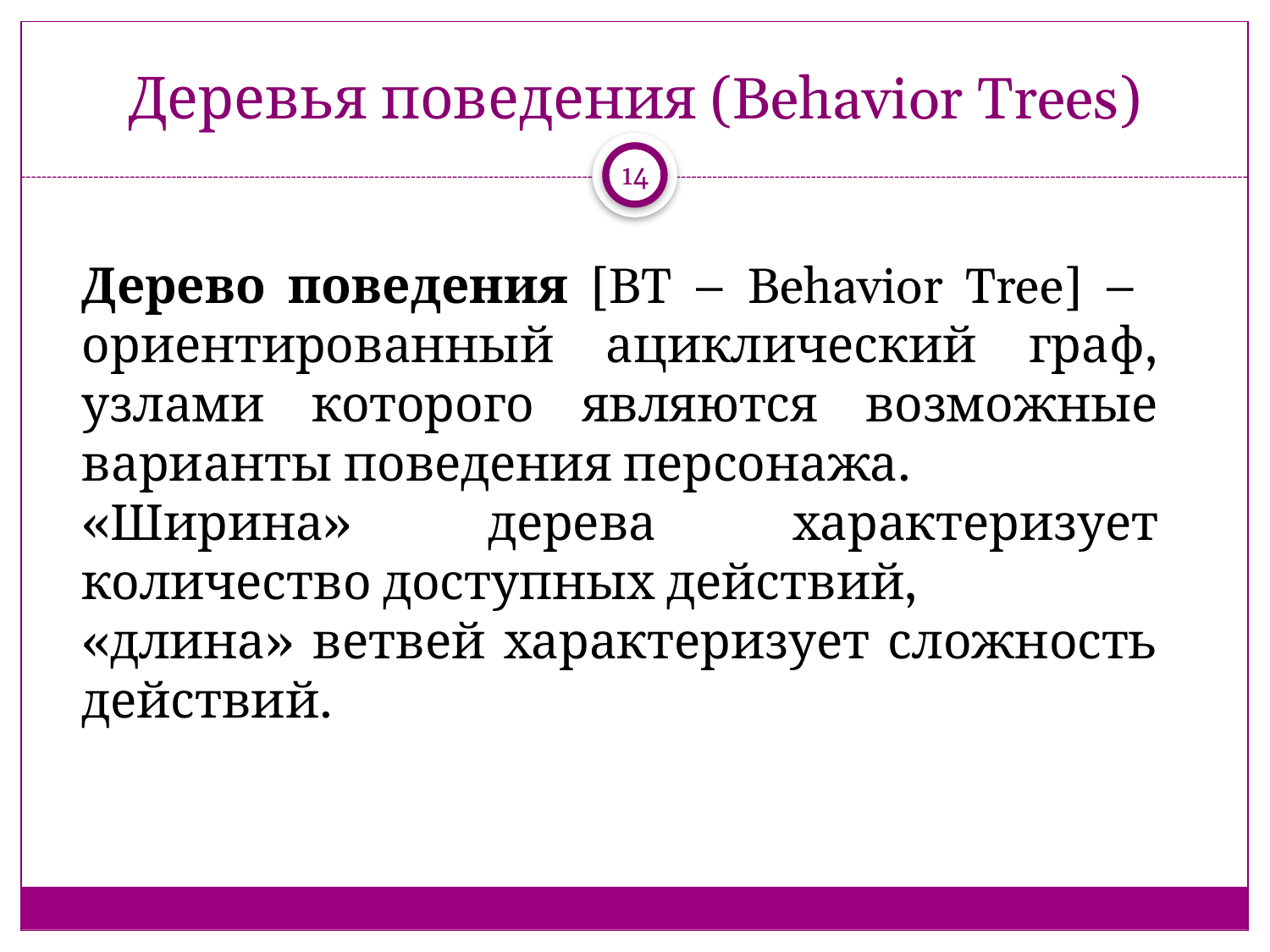

# Деревья поведения (Behavior Trees)
14
Дерево поведения [BT – Behavior Tree] –  ориентированный ациклический граф, узлами которого являются возможные варианты поведения персонажа.
«Ширина» дерева характеризует количество доступных действий,
«длина» ветвей характеризует сложность действий.